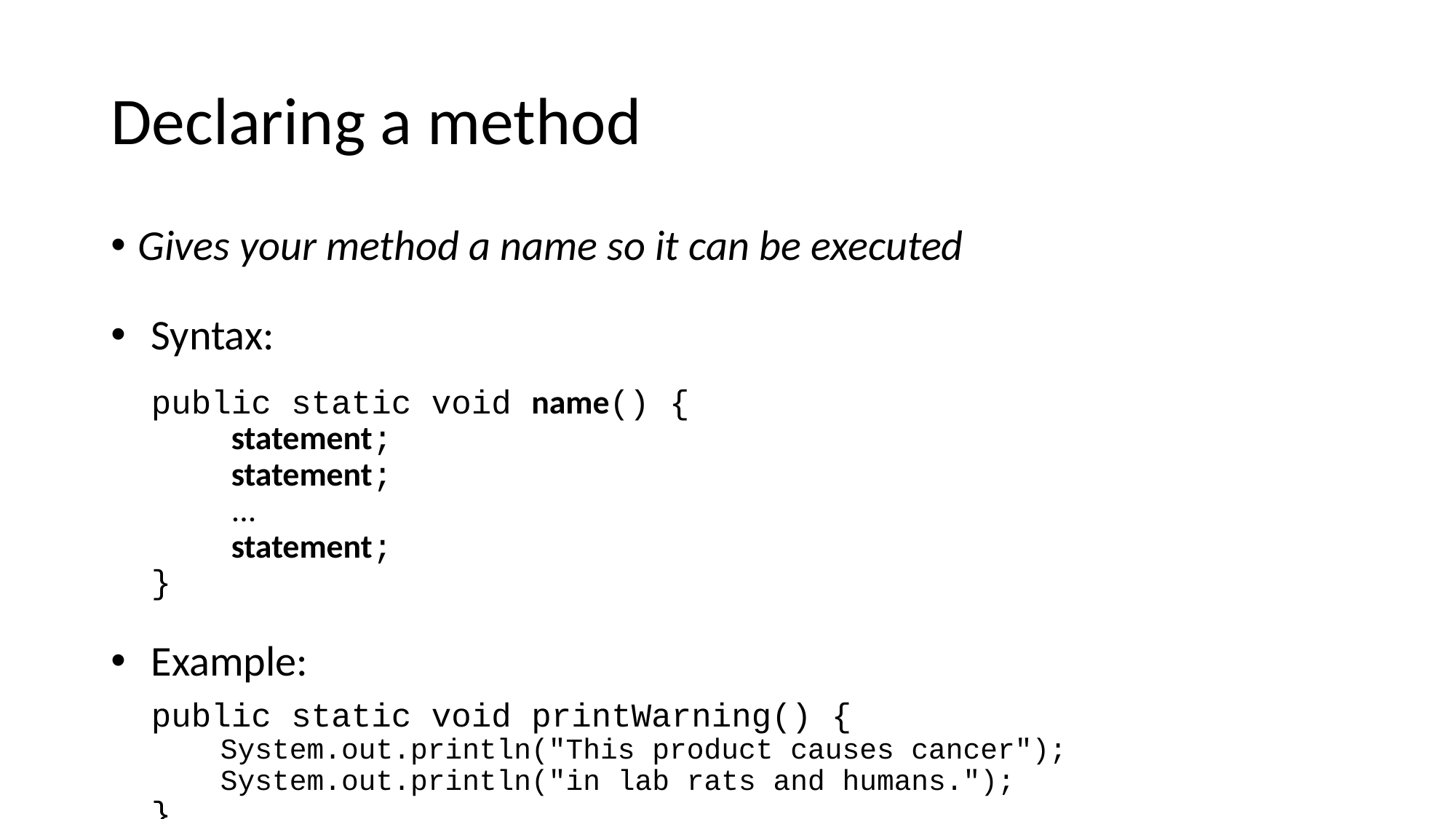

# Declaring a method
Gives your method a name so it can be executed

Syntax:
public static void name() {
    statement;
    statement;
    ...
    statement;
}
Example:
public static void printWarning() {
    System.out.println("This product causes cancer");
    System.out.println("in lab rats and humans.");
}